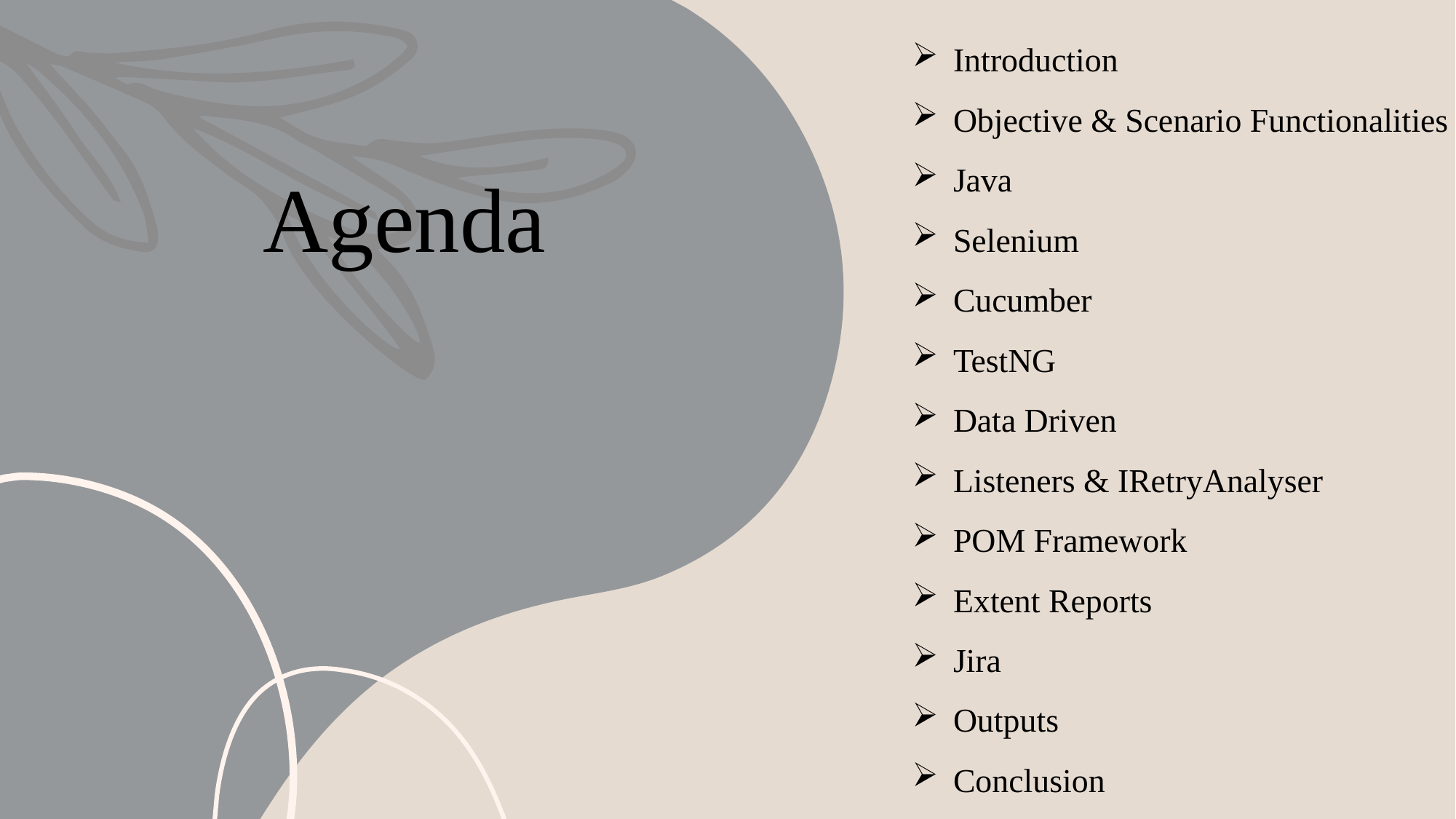

Introduction
Objective & Scenario Functionalities
Java
Selenium
Cucumber
TestNG
Data Driven
Listeners & IRetryAnalyser
POM Framework
Extent Reports
Jira
Outputs
Conclusion
# Agenda